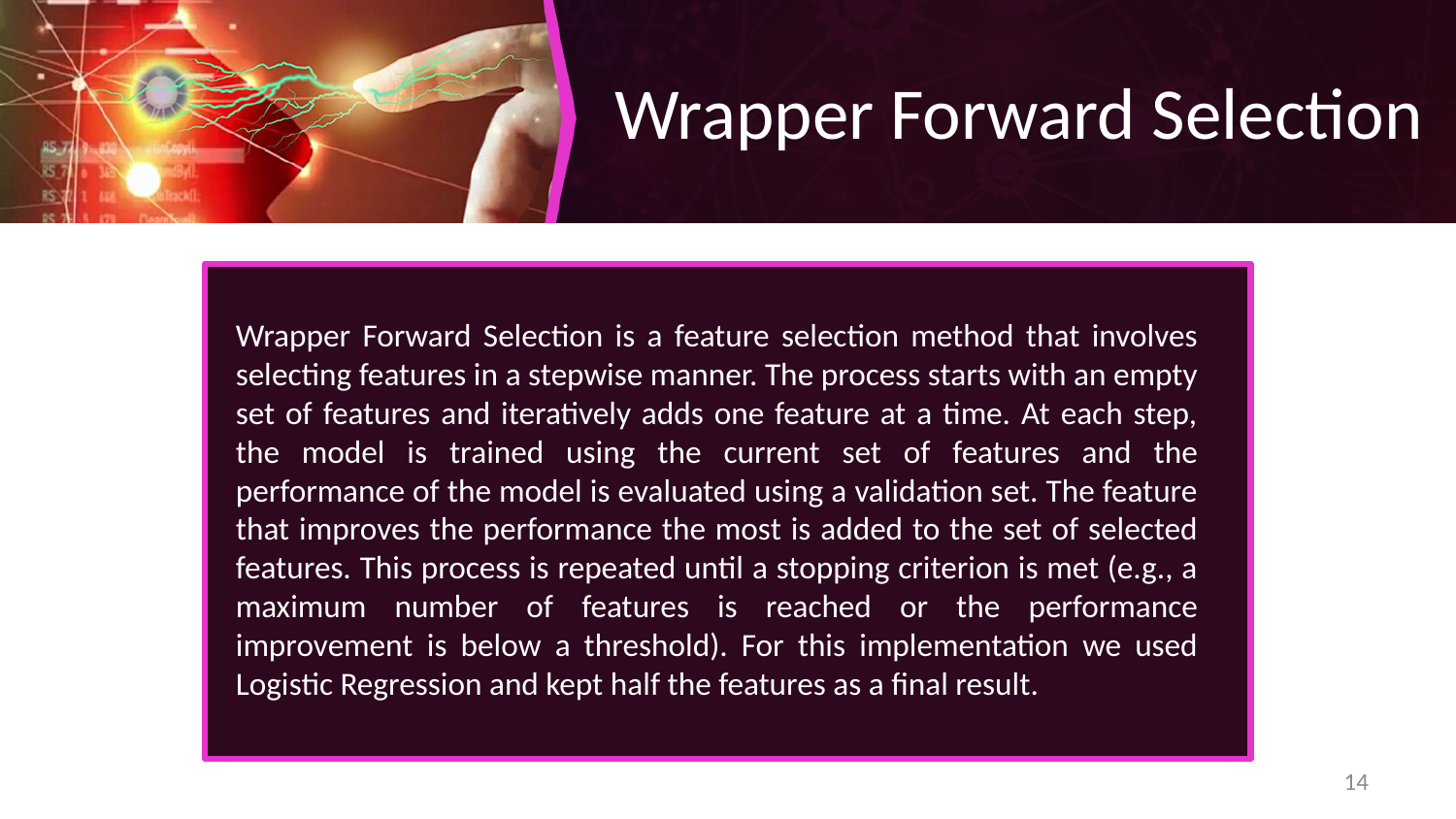

Wrapper Forward Selection

Wrapper Forward Selection is a feature selection method that involves selecting features in a stepwise manner. The process starts with an empty set of features and iteratively adds one feature at a time. At each step, the model is trained using the current set of features and the performance of the model is evaluated using a validation set. The feature that improves the performance the most is added to the set of selected features. This process is repeated until a stopping criterion is met (e.g., a maximum number of features is reached or the performance improvement is below a threshold). For this implementation we used Logistic Regression and kept half the features as a final result.

14